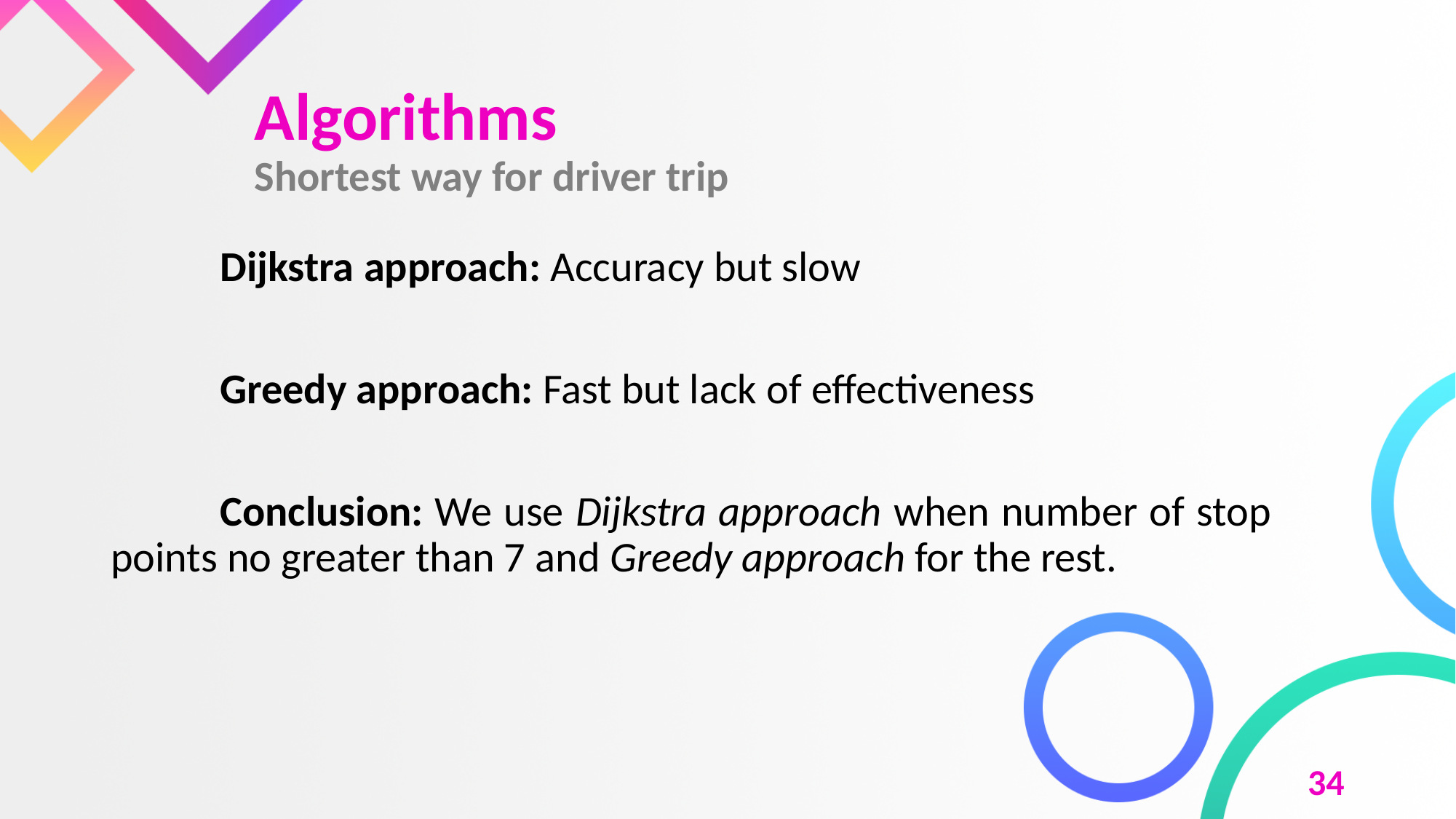

# Algorithms Shortest way for driver trip
	Dijkstra approach: Accuracy but slow

	Greedy approach: Fast but lack of effectiveness

	Conclusion: We use Dijkstra approach when number of stop points no greater than 7 and Greedy approach for the rest.
34